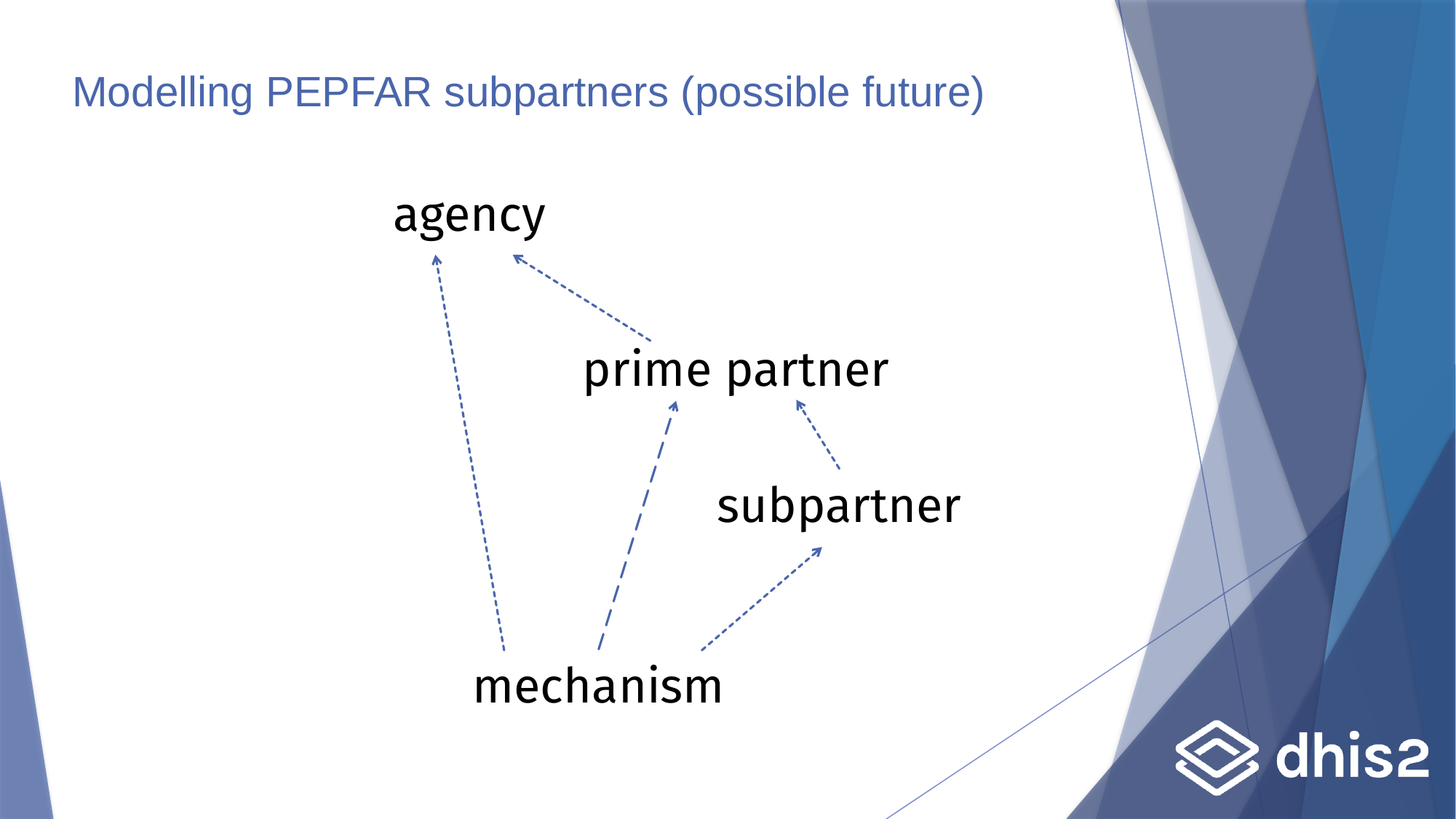

# Modelling PEPFAR subpartners (possible future)
agency
prime partner
subpartner
mechanism